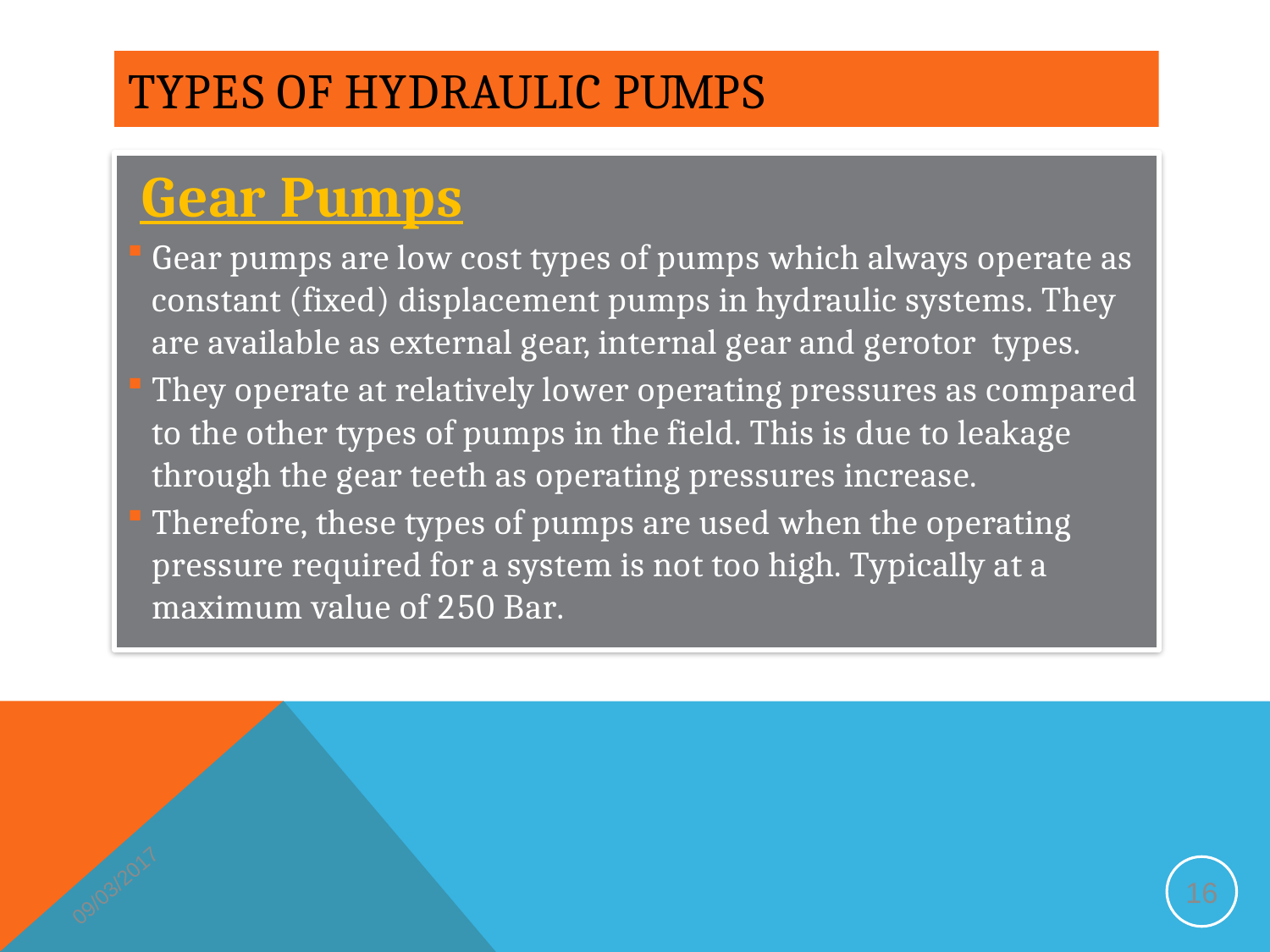

# TYPES OF HYDRAULIC PUMPS
 Gear Pumps
Gear pumps are low cost types of pumps which always operate as constant (fixed) displacement pumps in hydraulic systems. They are available as external gear, internal gear and gerotor  types.
They operate at relatively lower operating pressures as compared to the other types of pumps in the field. This is due to leakage through the gear teeth as operating pressures increase.
Therefore, these types of pumps are used when the operating pressure required for a system is not too high. Typically at a maximum value of 250 Bar.

09/03/2017
16